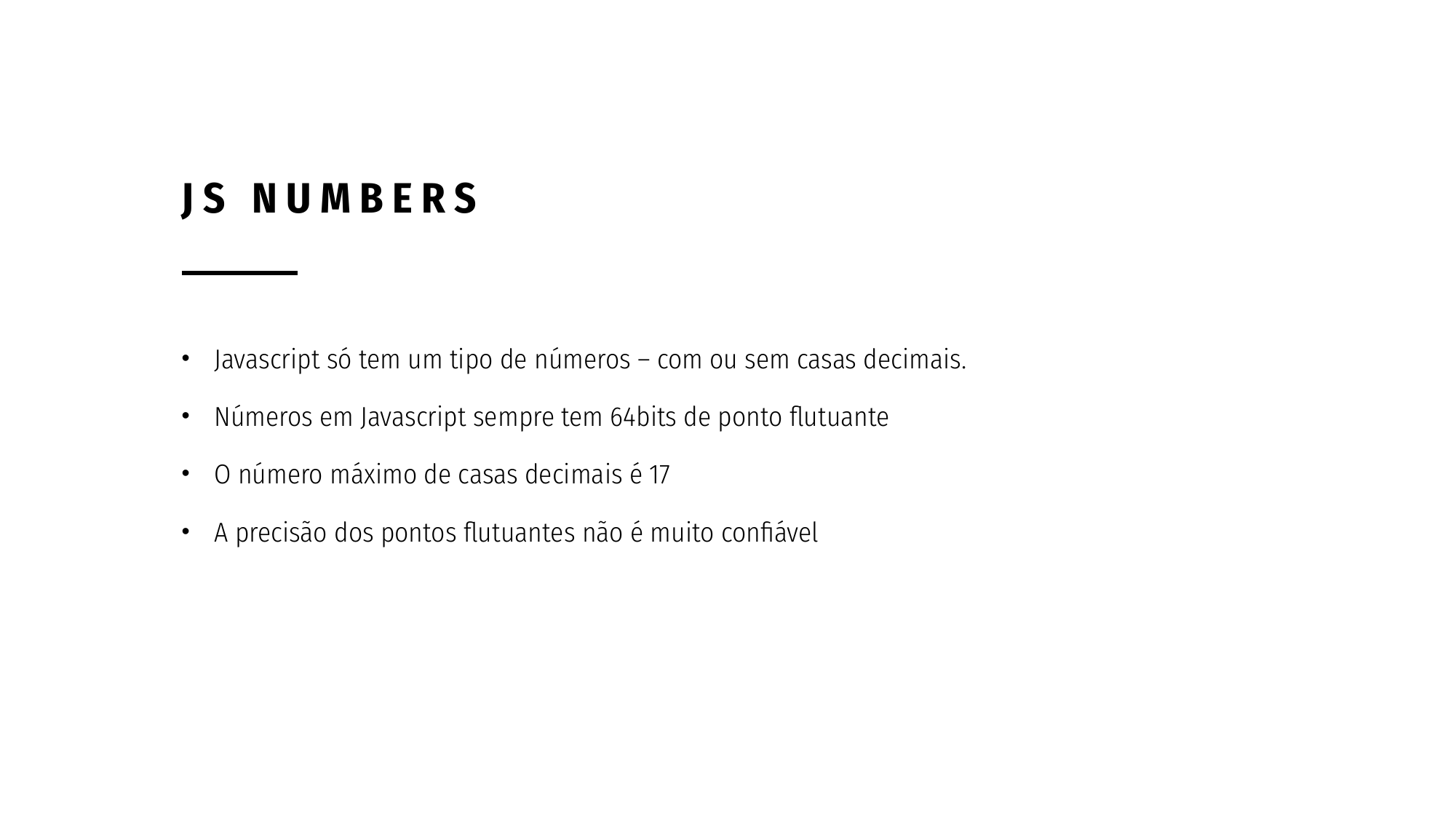

# JS numbers
Javascript só tem um tipo de números – com ou sem casas decimais.
Números em Javascript sempre tem 64bits de ponto flutuante
O número máximo de casas decimais é 17
A precisão dos pontos flutuantes não é muito confiável